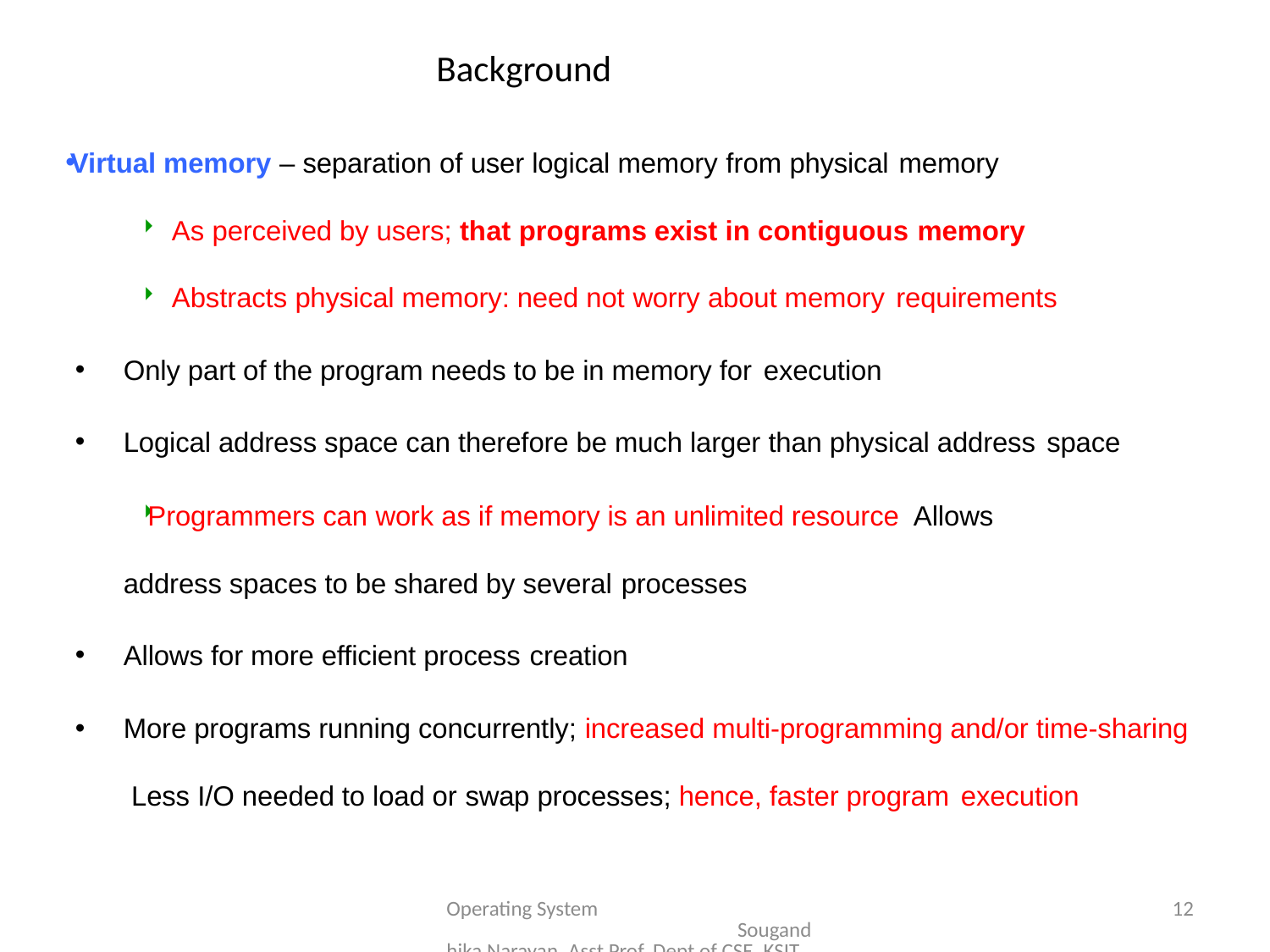

# Background

Virtual memory – separation of user logical memory from physical memory

As perceived by users; that programs exist in contiguous memory

Abstracts physical memory: need not worry about memory requirements

Only part of the program needs to be in memory for execution

Logical address space can therefore be much larger than physical address space
Programmers can work as if memory is an unlimited resource  Allows address spaces to be shared by several processes

Allows for more efficient process creation
More programs running concurrently; increased multi-programming and/or time-sharing  Less I/O needed to load or swap processes; hence, faster program execution

Operating System                                                                                                          Sougandhika Narayan, Asst Prof, Dept of CSE, KSIT
12